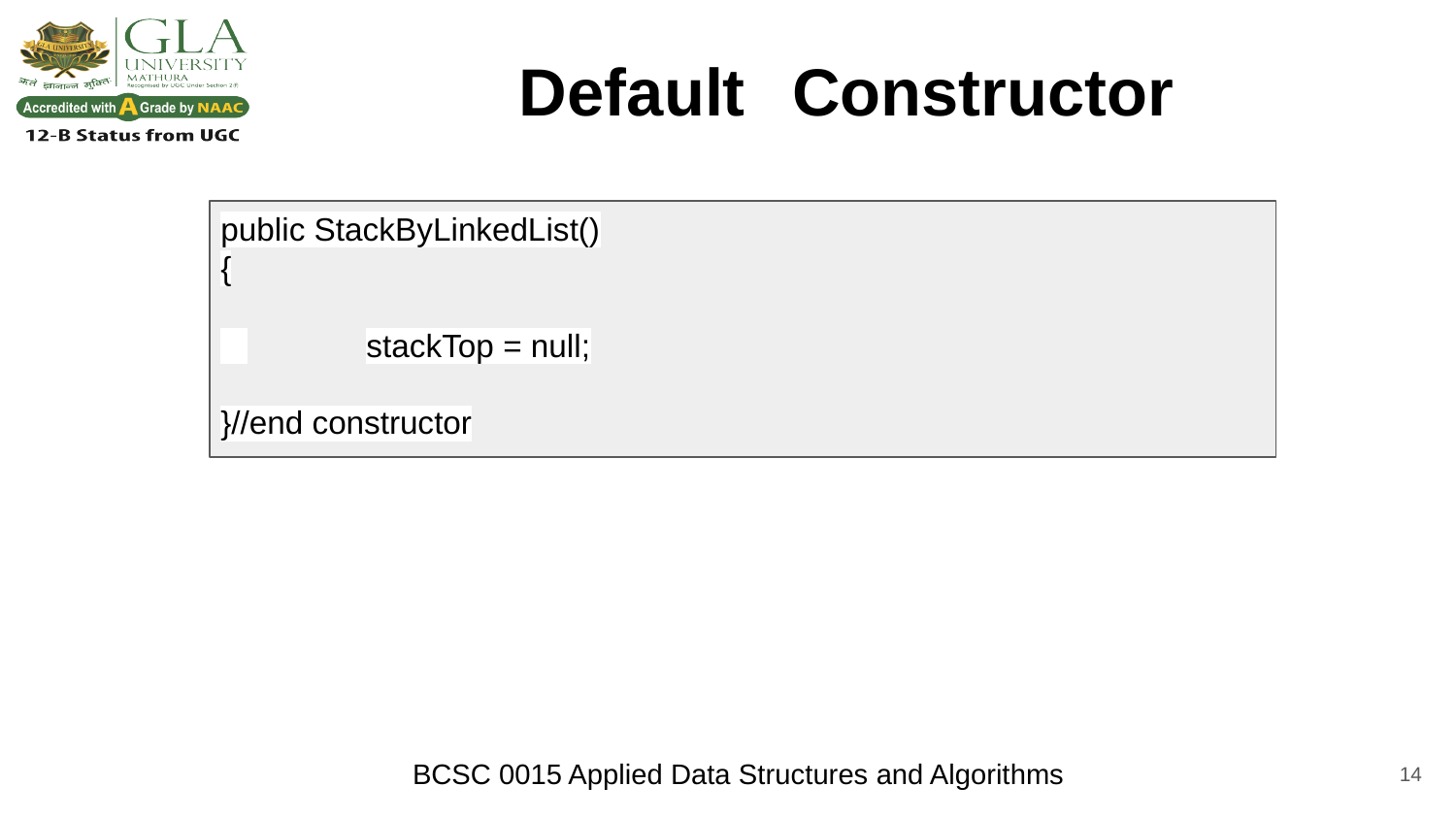

# Default 	Constructor
public StackByLinkedList()
{

   	stackTop = null;

}//end constructor

14